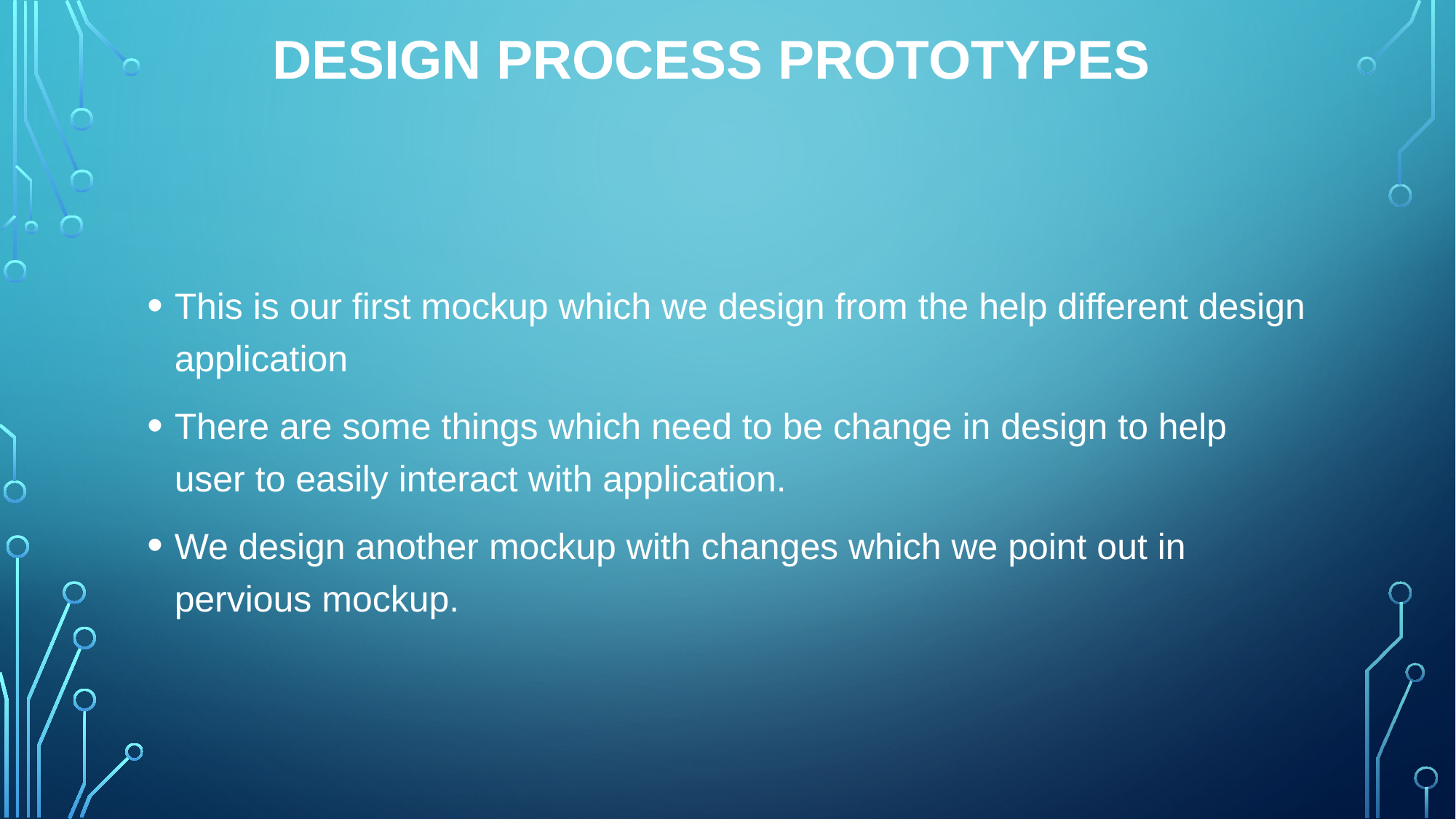

# Design process prototypes
This is our first mockup which we design from the help different design application
There are some things which need to be change in design to help user to easily interact with application.
We design another mockup with changes which we point out in pervious mockup.